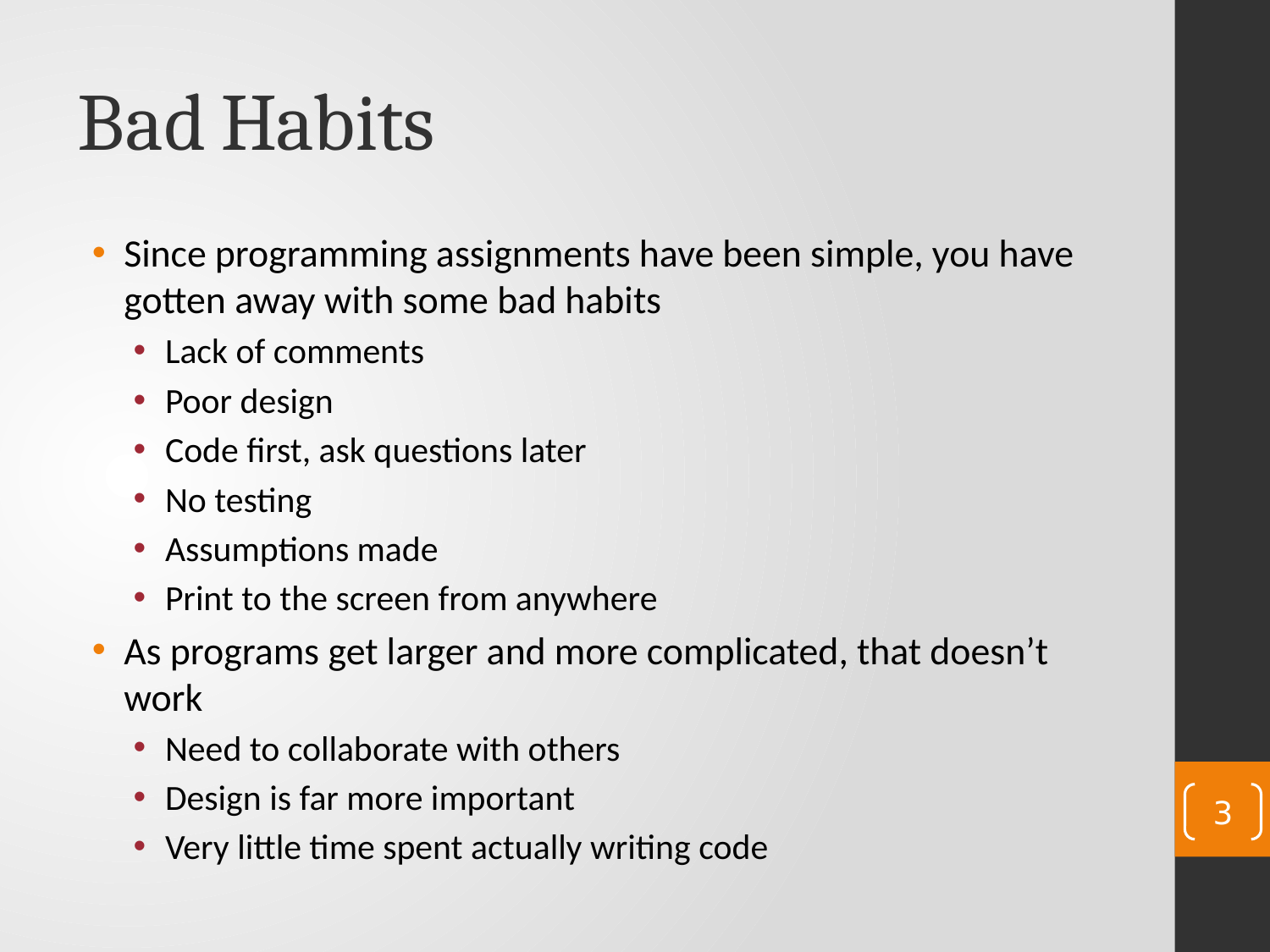

# Bad Habits
Since programming assignments have been simple, you have gotten away with some bad habits
Lack of comments
Poor design
Code first, ask questions later
No testing
Assumptions made
Print to the screen from anywhere
As programs get larger and more complicated, that doesn’t work
Need to collaborate with others
Design is far more important
Very little time spent actually writing code
3